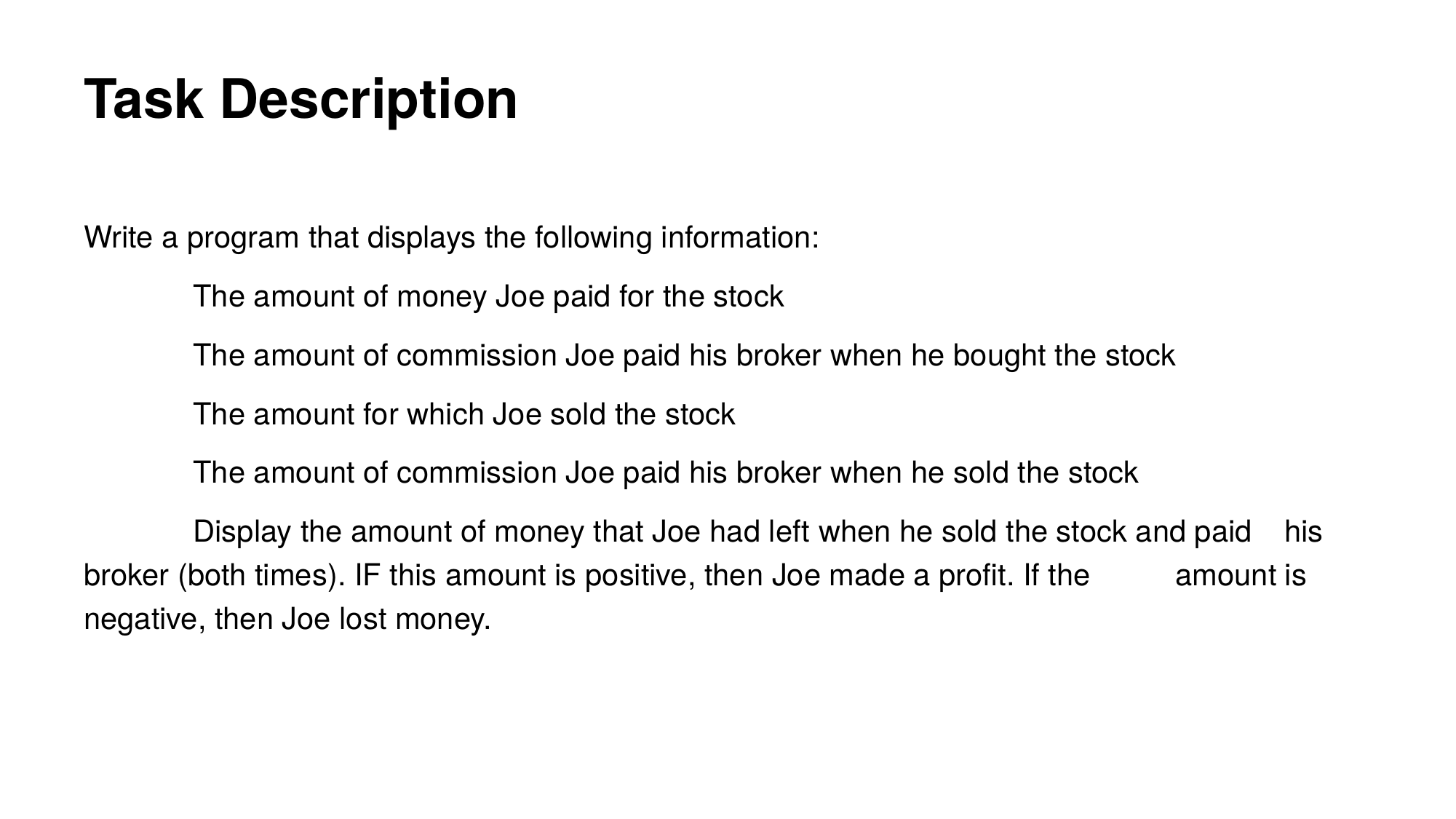

# Task Description
Write a program that displays the following information:
	The amount of money Joe paid for the stock
	The amount of commission Joe paid his broker when he bought the stock
	The amount for which Joe sold the stock
	The amount of commission Joe paid his broker when he sold the stock
	Display the amount of money that Joe had left when he sold the stock and paid 	his broker (both times). IF this amount is positive, then Joe made a profit. If the 	amount is negative, then Joe lost money.